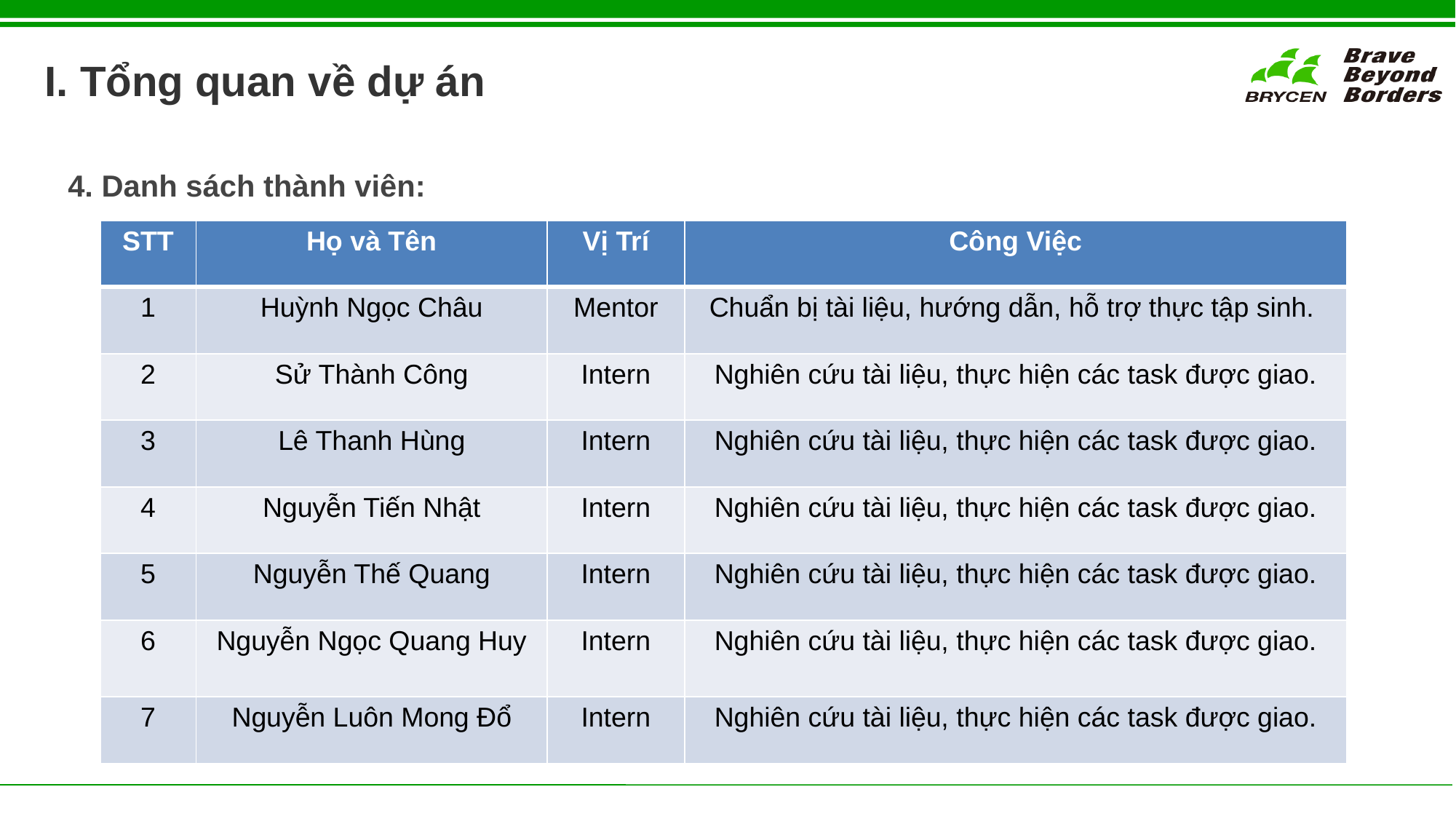

I. Tổng quan về dự án
4. Danh sách thành viên:
| STT | Họ và Tên | Vị Trí | Công Việc |
| --- | --- | --- | --- |
| 1 | Huỳnh Ngọc Châu | Mentor | Chuẩn bị tài liệu, hướng dẫn, hỗ trợ thực tập sinh. |
| 2 | Sử Thành Công | Intern | Nghiên cứu tài liệu, thực hiện các task được giao. |
| 3 | Lê Thanh Hùng | Intern | Nghiên cứu tài liệu, thực hiện các task được giao. |
| 4 | Nguyễn Tiến Nhật | Intern | Nghiên cứu tài liệu, thực hiện các task được giao. |
| 5 | Nguyễn Thế Quang | Intern | Nghiên cứu tài liệu, thực hiện các task được giao. |
| 6 | Nguyễn Ngọc Quang Huy | Intern | Nghiên cứu tài liệu, thực hiện các task được giao. |
| 7 | Nguyễn Luôn Mong Đổ | Intern | Nghiên cứu tài liệu, thực hiện các task được giao. |